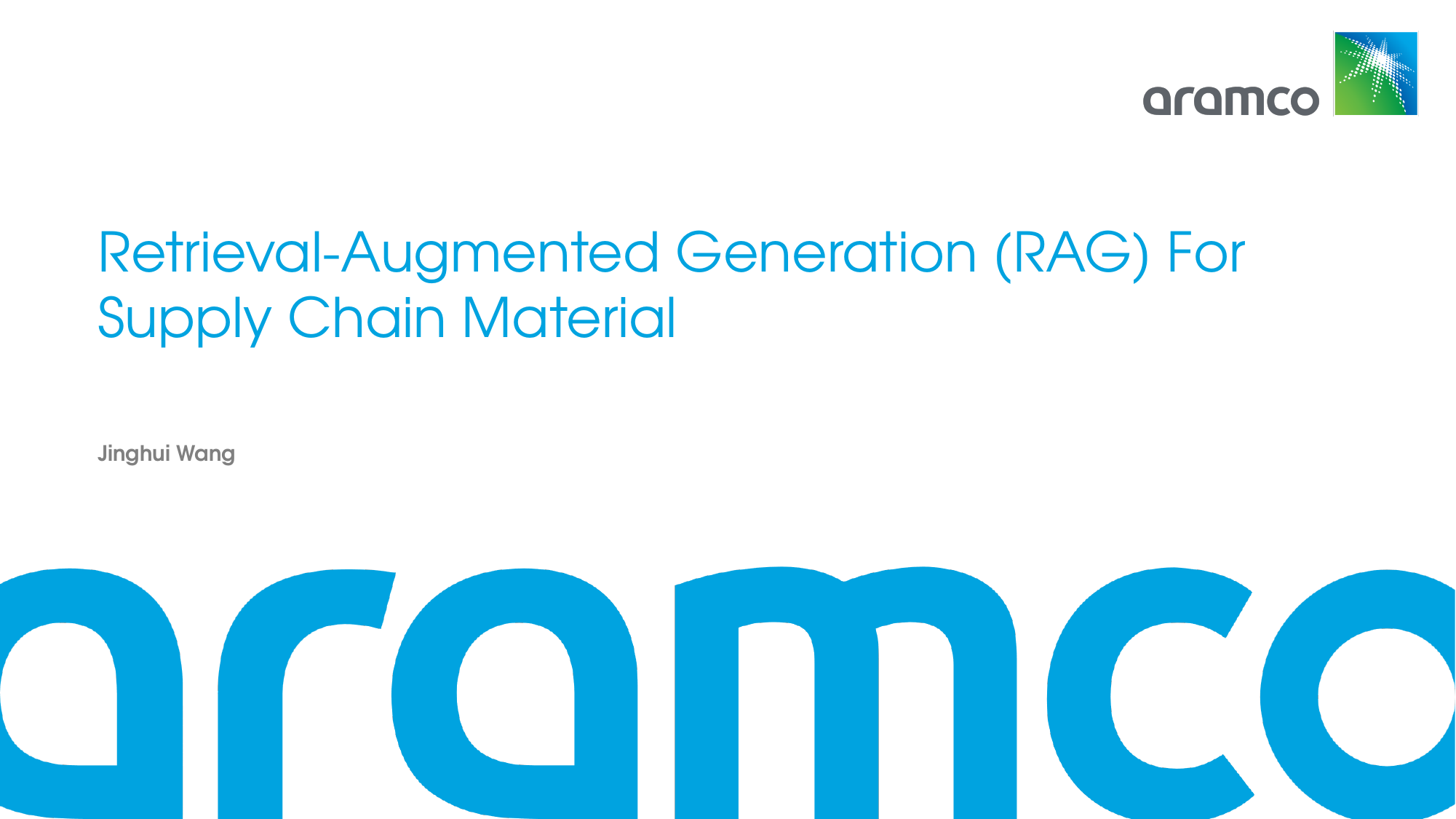

Retrieval-Augmented Generation (RAG) For Supply Chain Material
Jinghui Wang